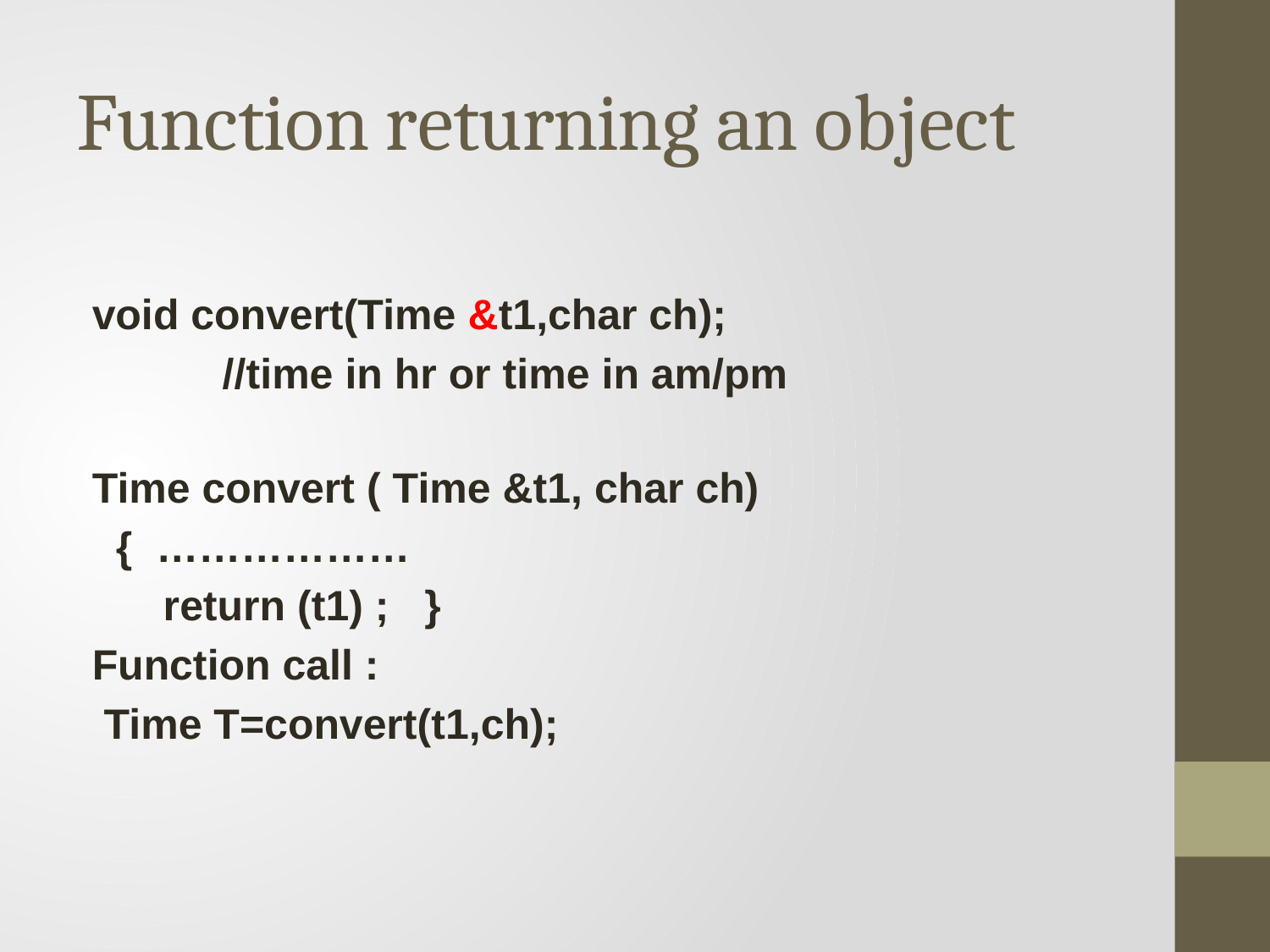

# Function returning an object

void convert(Time &t1,char ch);
           //time in hr or time in am/pm

Time convert ( Time &t1, char ch)
  {  ………………
      return (t1) ;   }
Function call :
 Time T=convert(t1,ch);